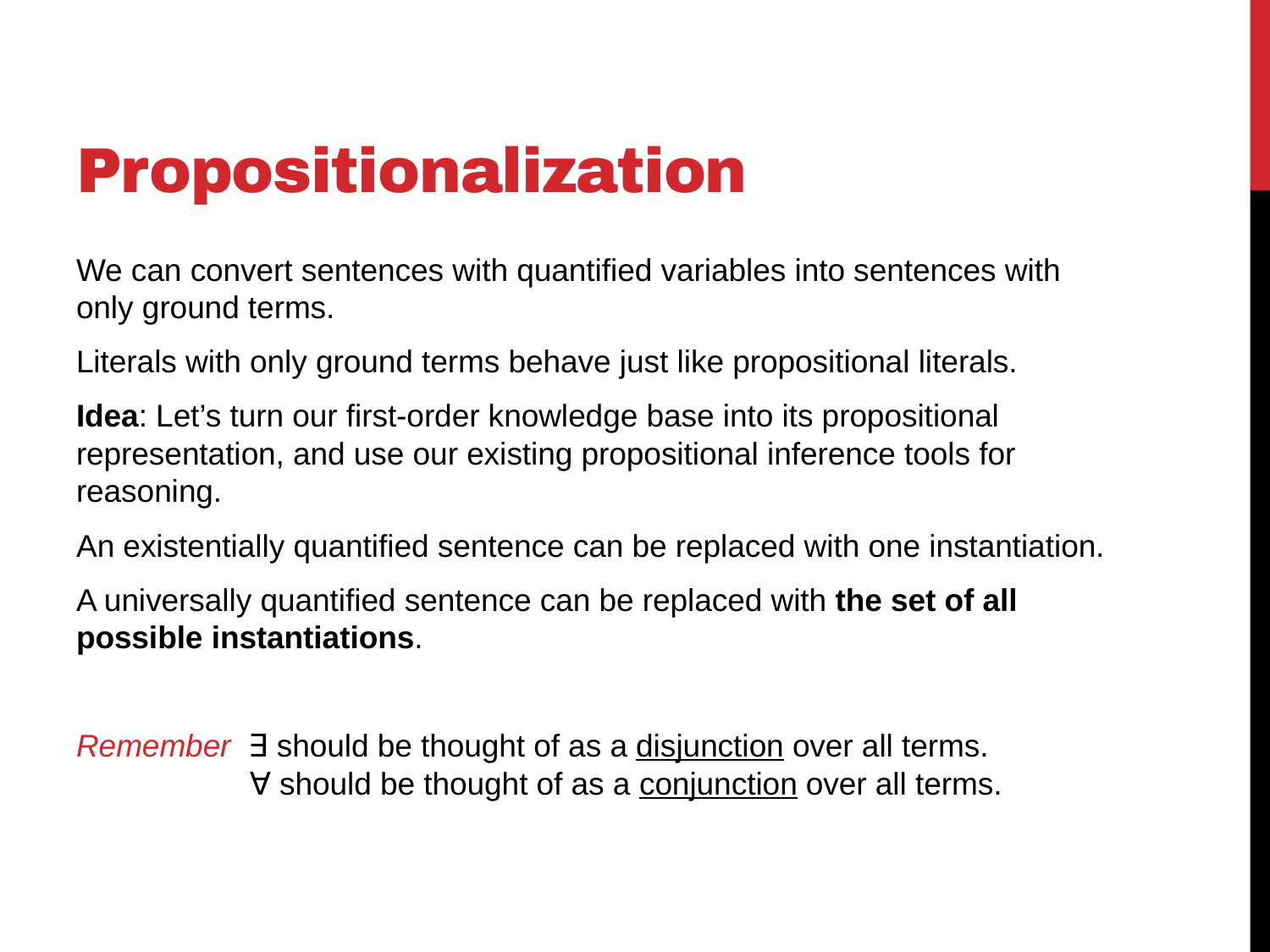

# Propositionalization
We can convert sentences with quantified variables into sentences with only ground terms.
Literals with only ground terms behave just like propositional literals.
Idea: Let’s turn our first-order knowledge base into its propositional representation, and use our existing propositional inference tools for reasoning.
An existentially quantified sentence can be replaced with one instantiation.
A universally quantified sentence can be replaced with the set of all possible instantiations.

Remember  ∃ should be thought of as a disjunction over all terms.
                    ∀ should be thought of as a conjunction over all terms.